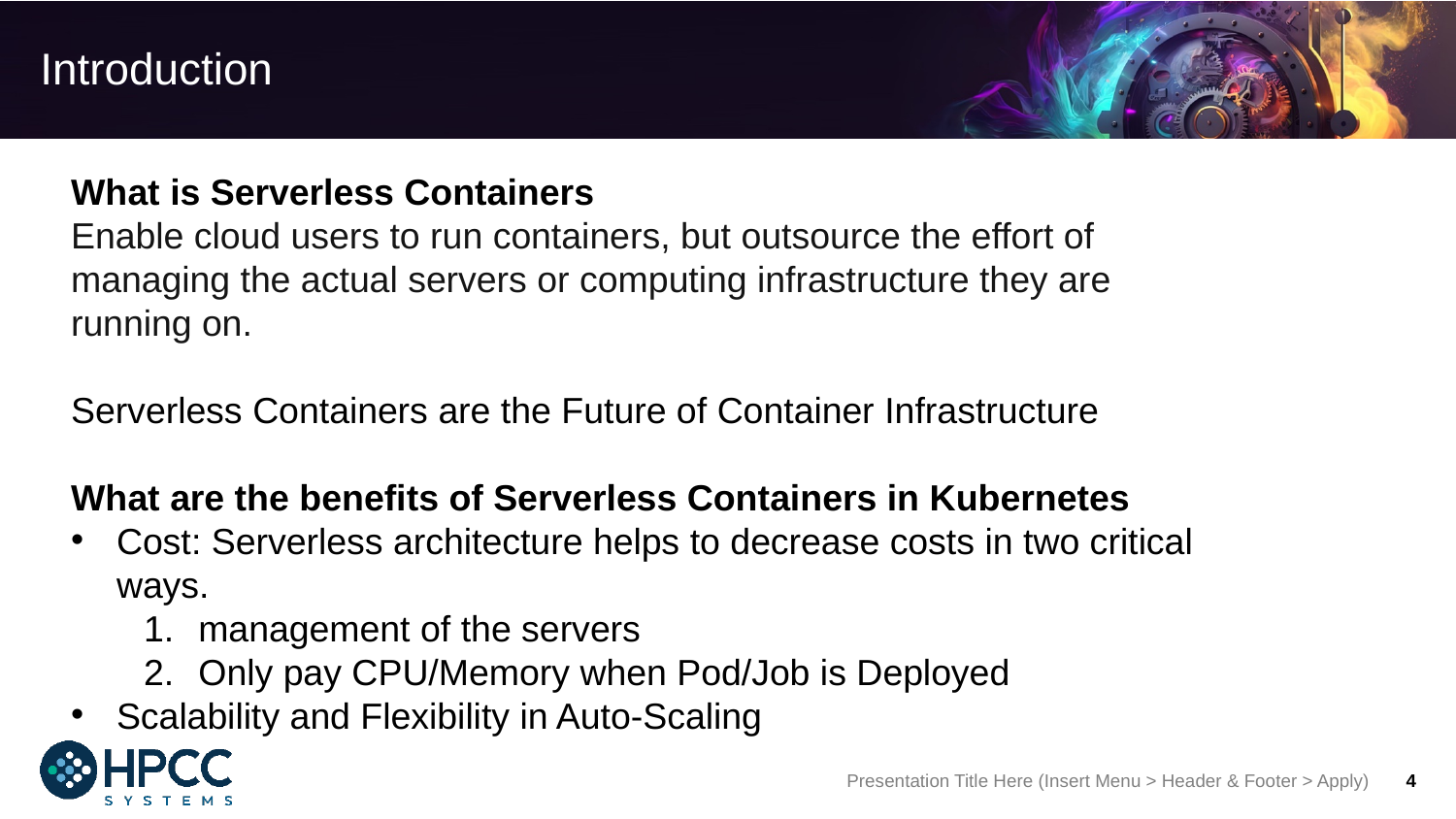

# Introduction
What is Serverless Containers
Enable cloud users to run containers, but outsource the effort of managing the actual servers or computing infrastructure they are running on.

Serverless Containers are the Future of Container Infrastructure

What are the benefits of Serverless Containers in Kubernetes
Cost: Serverless architecture helps to decrease costs in two critical ways.
management of the servers
Only pay CPU/Memory when Pod/Job is Deployed
Scalability and Flexibility in Auto-Scaling
Presentation Title Here (Insert Menu > Header & Footer > Apply)
4